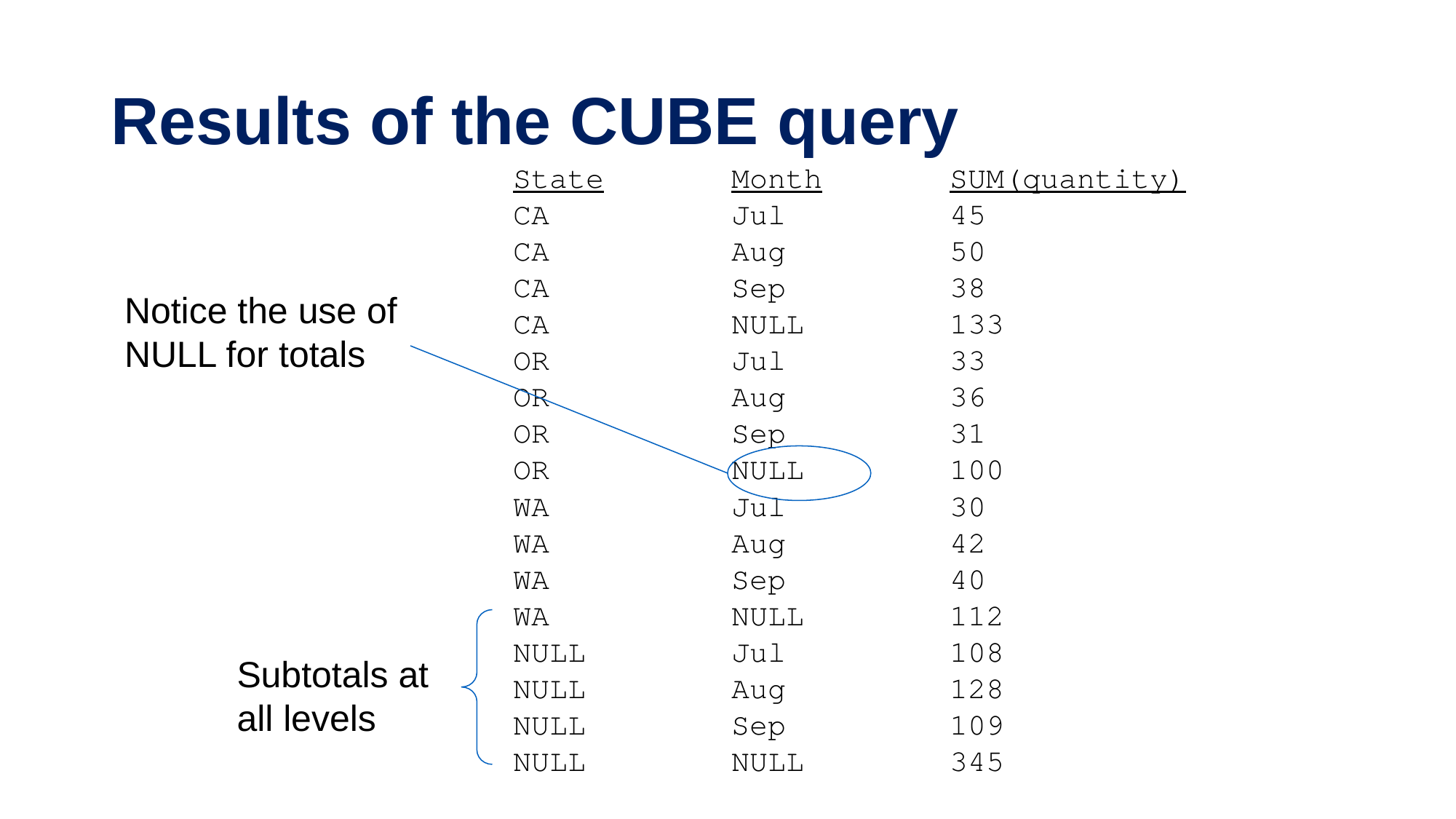

# Results of the CUBE query
State		Month		SUM(quantity)
CA		Jul		45
CA		Aug		50
CA		Sep		38
CA		NULL		133
OR		Jul		33
OR		Aug		36
OR		Sep		31
OR		NULL		100
WA		Jul		30
WA		Aug		42
WA		Sep		40
WA		NULL		112
NULL		Jul		108
NULL		Aug		128
NULL		Sep		109
NULL		NULL		345

Notice the use of NULL for totals

Subtotals at all levels